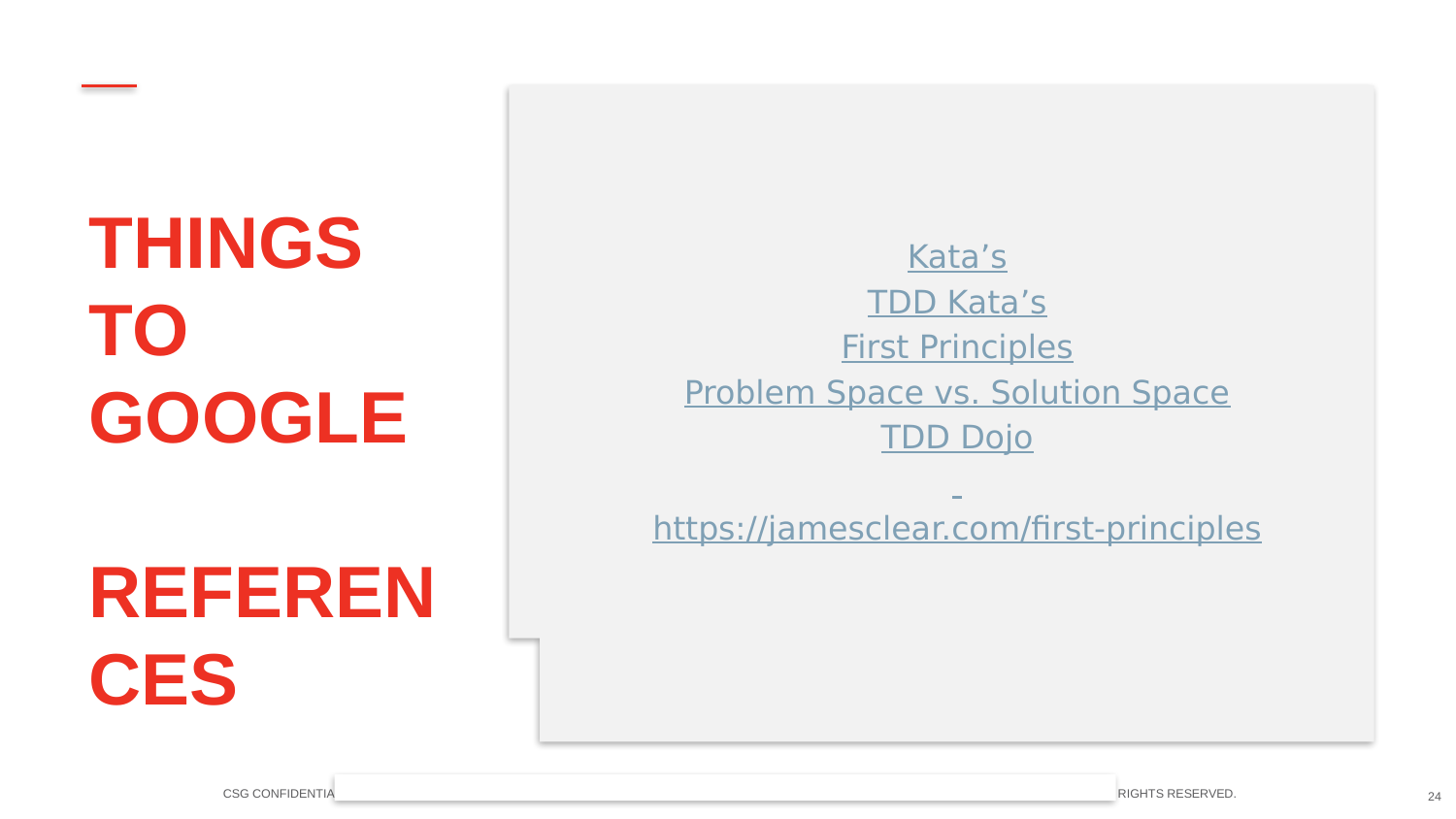

Kata’s
TDD Kata’s
First Principles
Problem Space vs. Solution Space
TDD Dojo

https://jamesclear.com/first-principles

Things to google

References
24